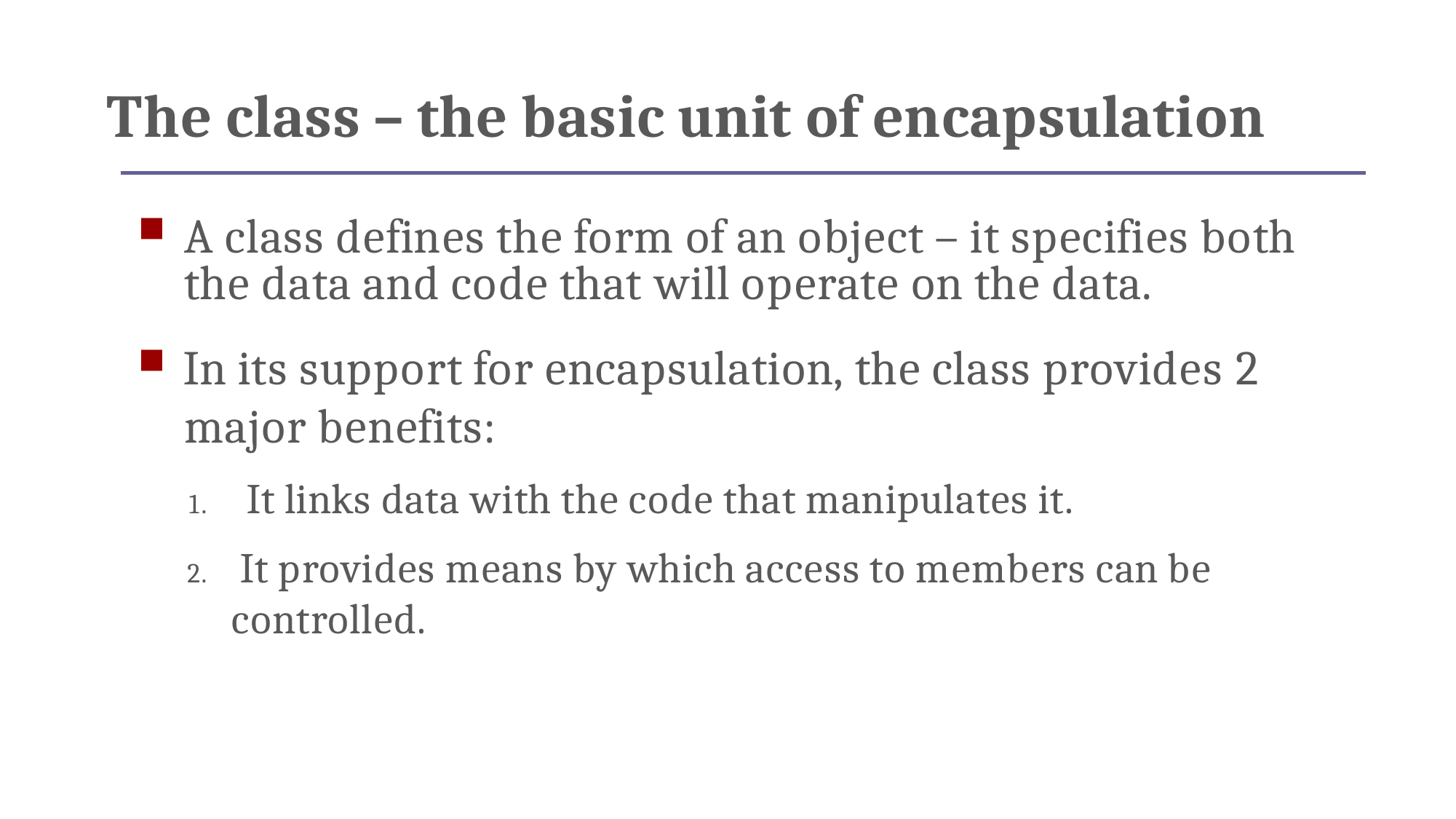

# The class – the basic unit of encapsulation
A class defines the form of an object – it specifies both the data and code that will operate on the data.
In its support for encapsulation, the class provides 2 major benefits:
It links data with the code that manipulates it.
 It provides means by which access to members can be  controlled.